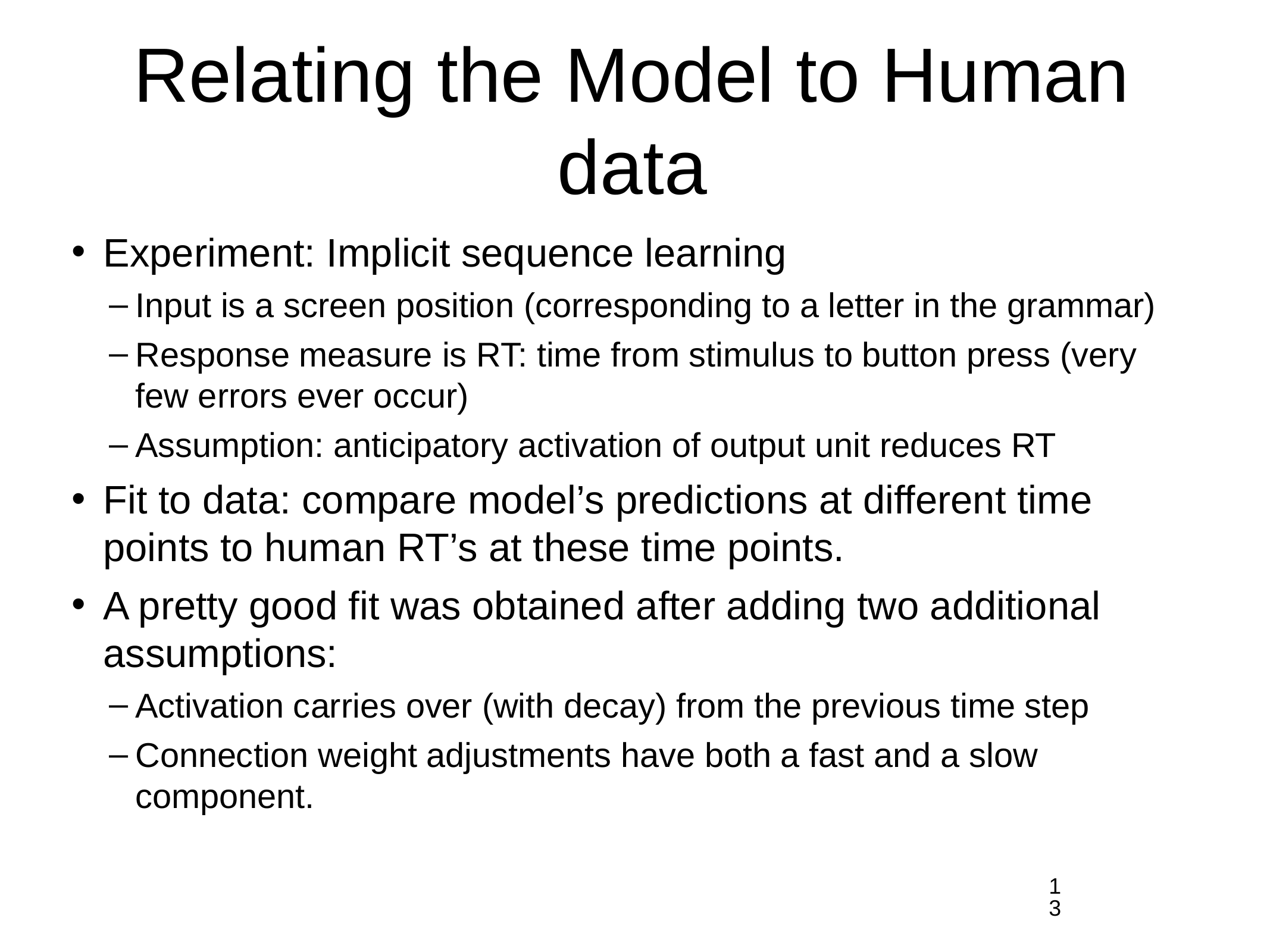

# Relating the Model to Human data
Experiment: Implicit sequence learning
Input is a screen position (corresponding to a letter in the grammar)
Response measure is RT: time from stimulus to button press (very few errors ever occur)
Assumption: anticipatory activation of output unit reduces RT
Fit to data: compare model’s predictions at different time points to human RT’s at these time points.
A pretty good fit was obtained after adding two additional assumptions:
Activation carries over (with decay) from the previous time step
Connection weight adjustments have both a fast and a slow component.
13